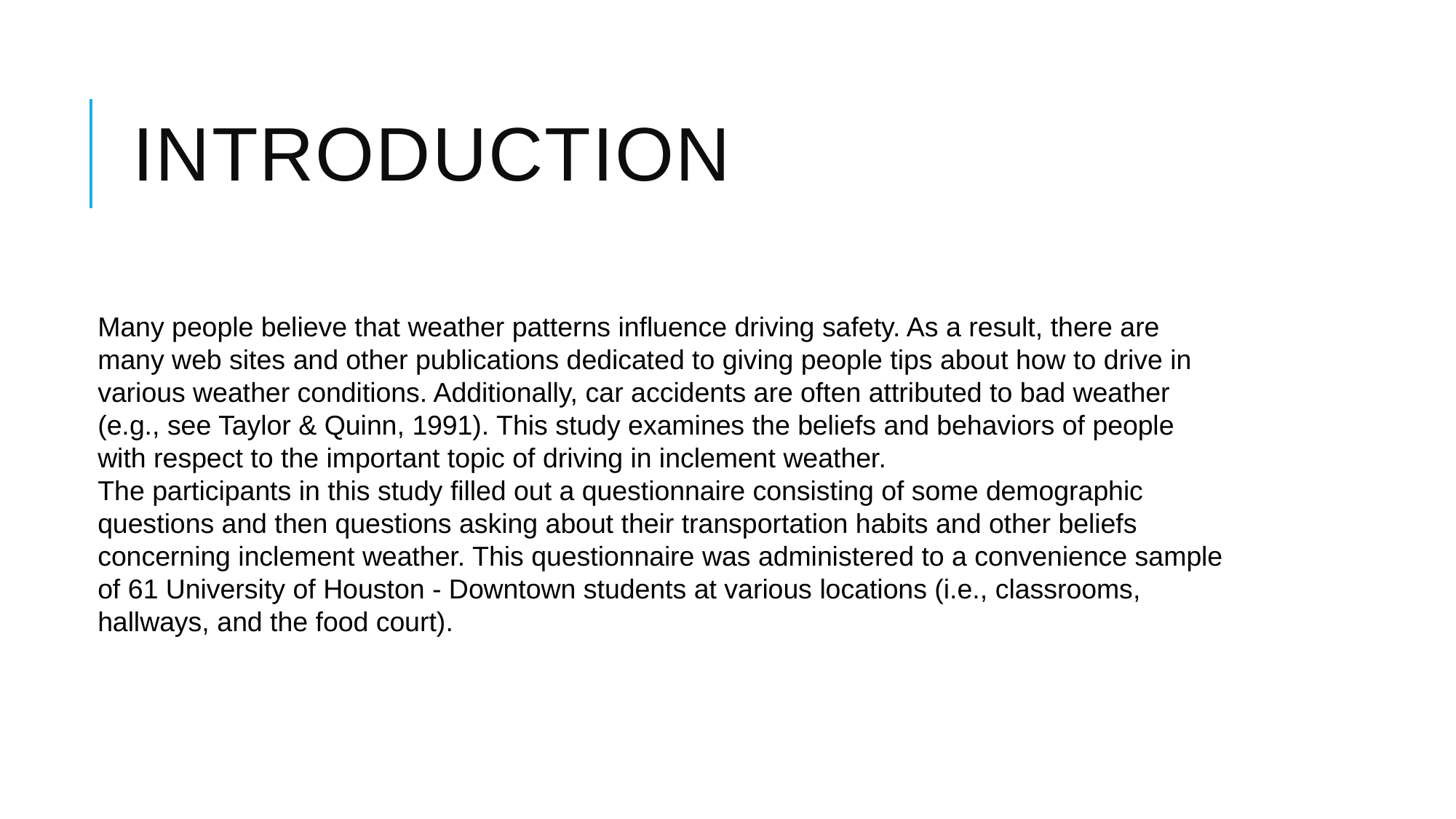

# Introduction
Many people believe that weather patterns influence driving safety. As a result, there are many web sites and other publications dedicated to giving people tips about how to drive in various weather conditions. Additionally, car accidents are often attributed to bad weather (e.g., see Taylor & Quinn, 1991). This study examines the beliefs and behaviors of people with respect to the important topic of driving in inclement weather.
The participants in this study filled out a questionnaire consisting of some demographic questions and then questions asking about their transportation habits and other beliefs concerning inclement weather. This questionnaire was administered to a convenience sample of 61 University of Houston - Downtown students at various locations (i.e., classrooms, hallways, and the food court).